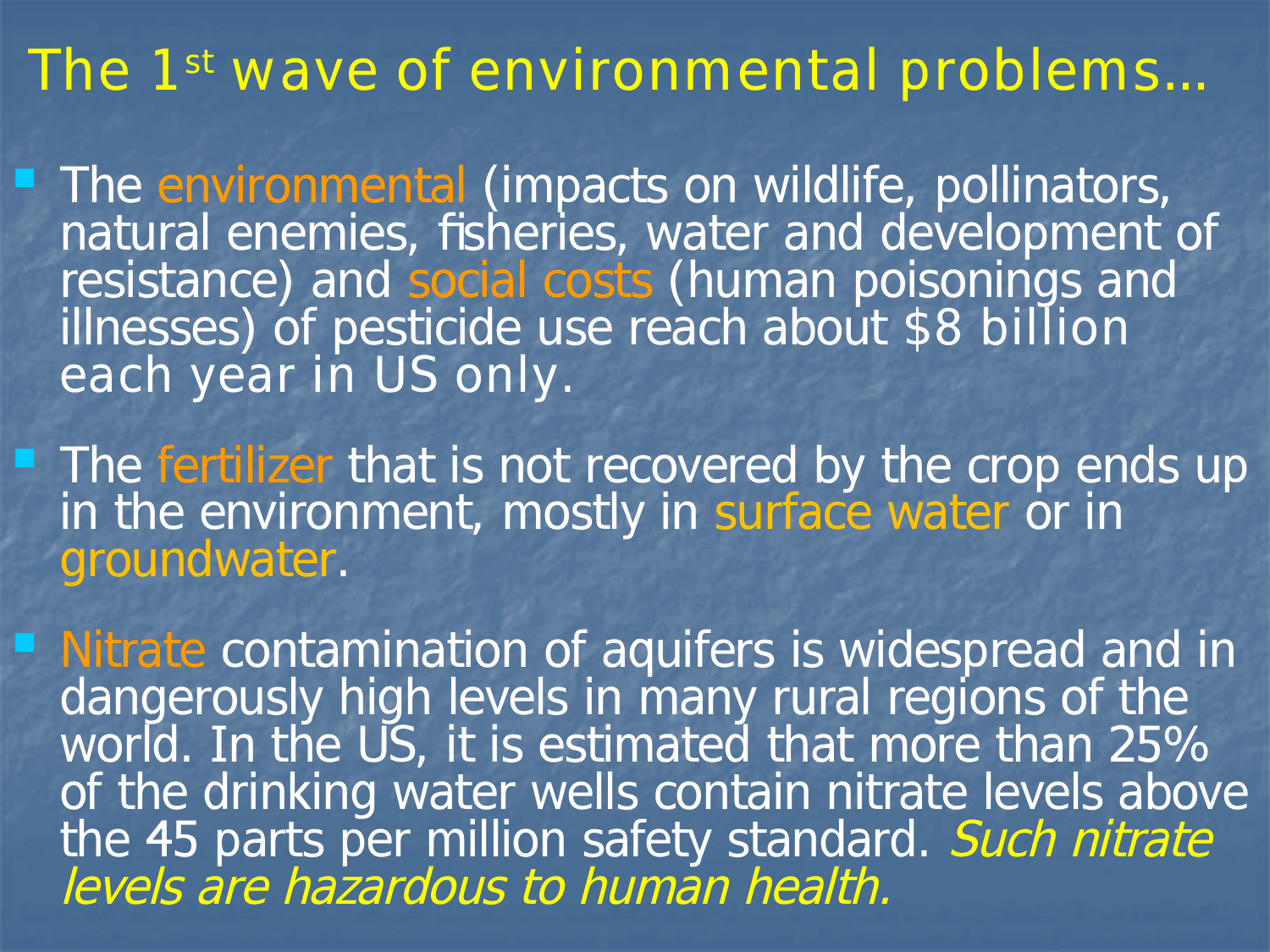

# The 1st wave of environmental problems…
The environmental (impacts on wildlife, pollinators, natural enemies, fisheries, water and development of resistance) and social costs (human poisonings and illnesses) of pesticide use reach about $8 billion each year in US only.

The fertilizer that is not recovered by the crop ends up in the environment, mostly in surface water or in groundwater.

Nitrate contamination of aquifers is widespread and in dangerously high levels in many rural regions of the world. In the US, it is estimated that more than 25% of the drinking water wells contain nitrate levels above the 45 parts per million safety standard. Such nitrate levels are hazardous to human health.